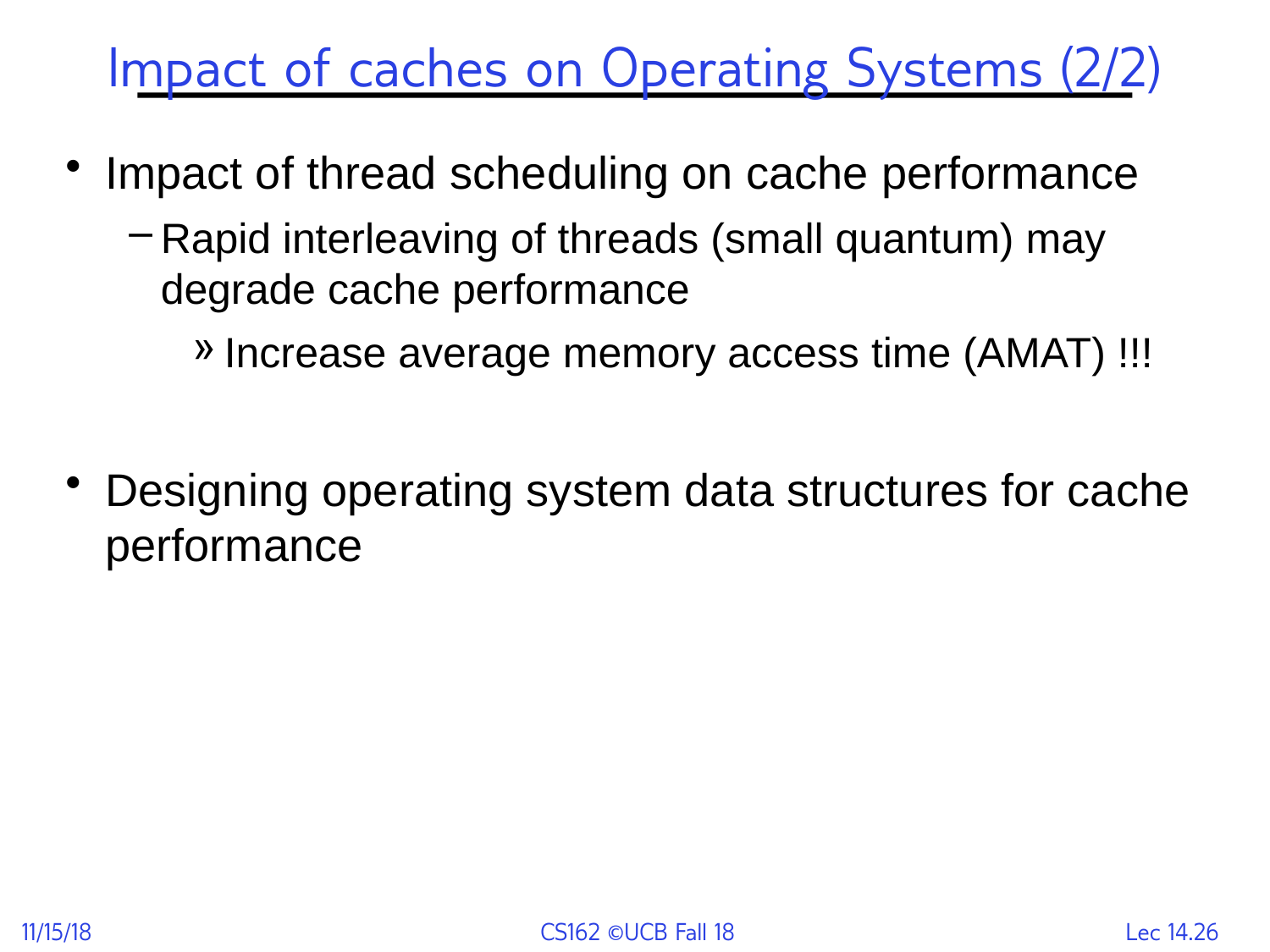

# Impact of caches on Operating Systems (2/2)
Impact of thread scheduling on cache performance
Rapid interleaving of threads (small quantum) may degrade cache performance
Increase average memory access time (AMAT) !!!

Designing operating system data structures for cache performance